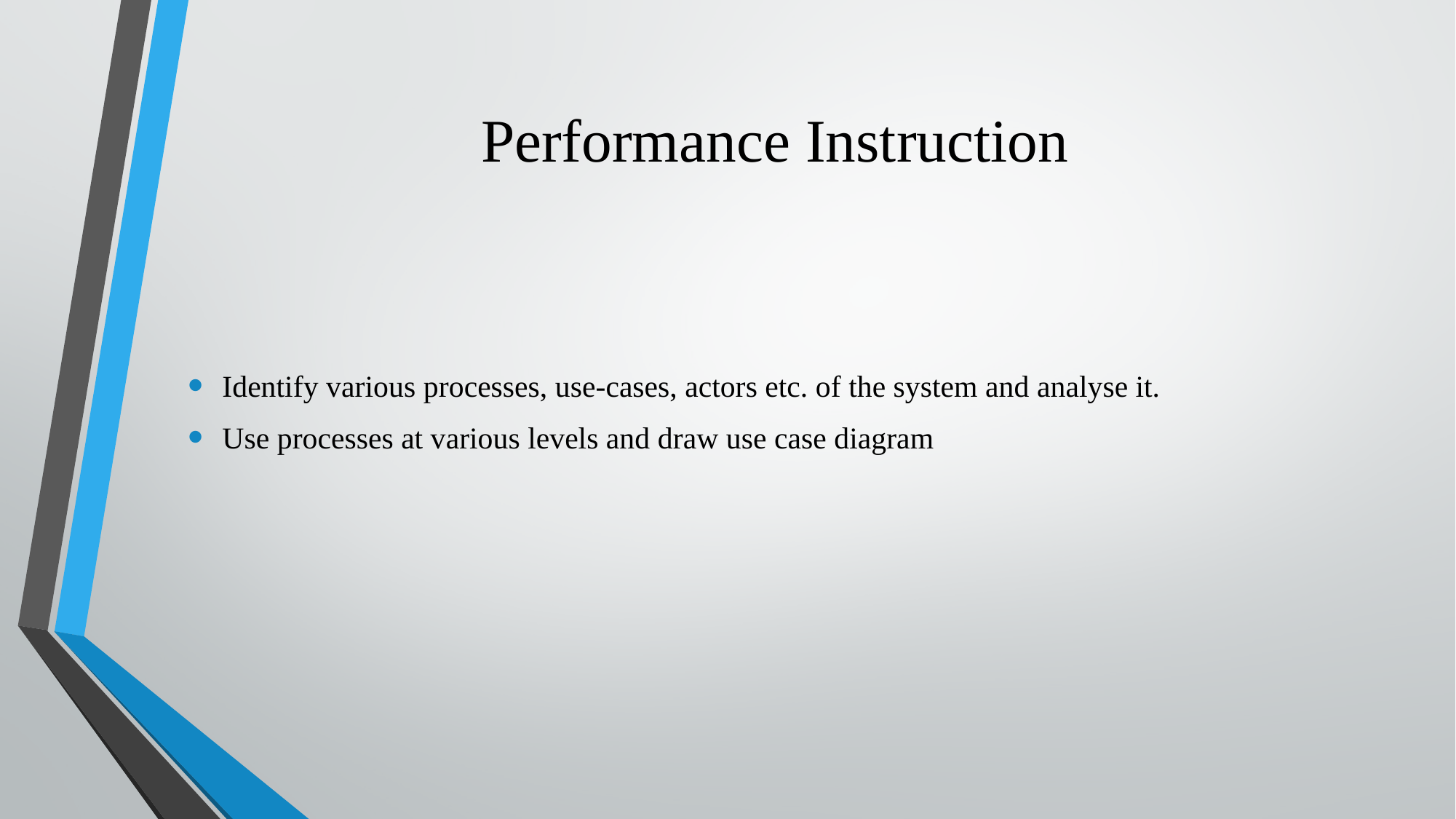

# Performance Instruction
Identify various processes, use-cases, actors etc. of the system and analyse it.
Use processes at various levels and draw use case diagram